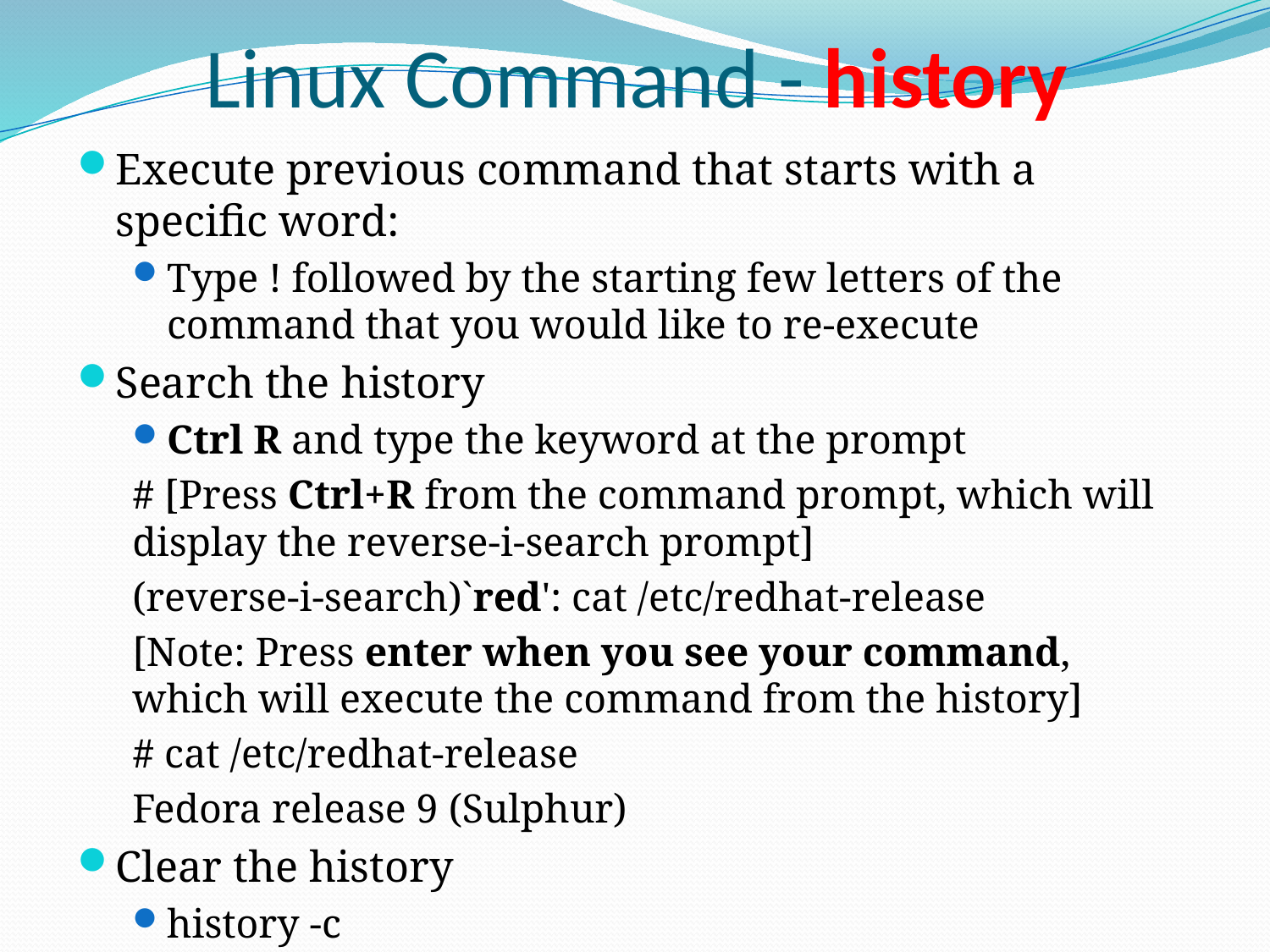

# Linux Command - history
Execute previous command that starts with a specific word:
Type ! followed by the starting few letters of the command that you would like to re-execute
Search the history
Ctrl R and type the keyword at the prompt
# [Press Ctrl+R from the command prompt, which will display the reverse-i-search prompt]
(reverse-i-search)`red': cat /etc/redhat-release
[Note: Press enter when you see your command, which will execute the command from the history]
# cat /etc/redhat-release
Fedora release 9 (Sulphur)
Clear the history
history -c